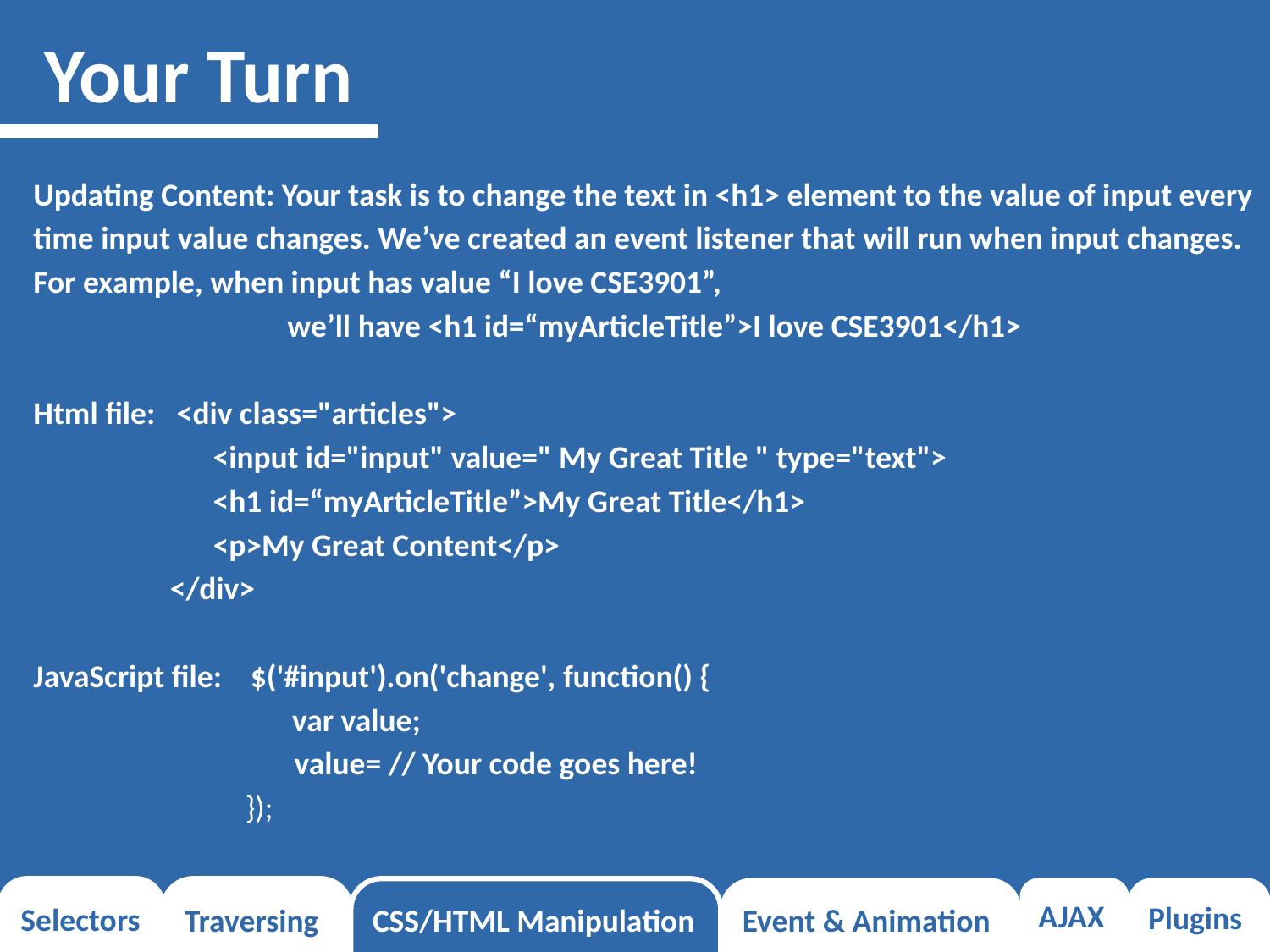

# Your Turn

Updating Content: Your task is to change the text in <h1> element to the value of input every time input value changes. We’ve created an event listener that will run when input changes.
For example, when input has value “I love CSE3901”,
we’ll have <h1 id=“myArticleTitle”>I love CSE3901</h1>

Html file:   <div class="articles">
                         <input id="input" value=" My Great Title " type="text">
                         <h1 id=“myArticleTitle”>My Great Title</h1>
                         <p>My Great Content</p>
                   </div>

JavaScript file:    $('#input').on('change', function() {
                                    var value;
 value= // Your code goes here!
   });

Selectors
Traversing
CSS/HTML Manipulation
Event & Animation
AJAX
Plugins